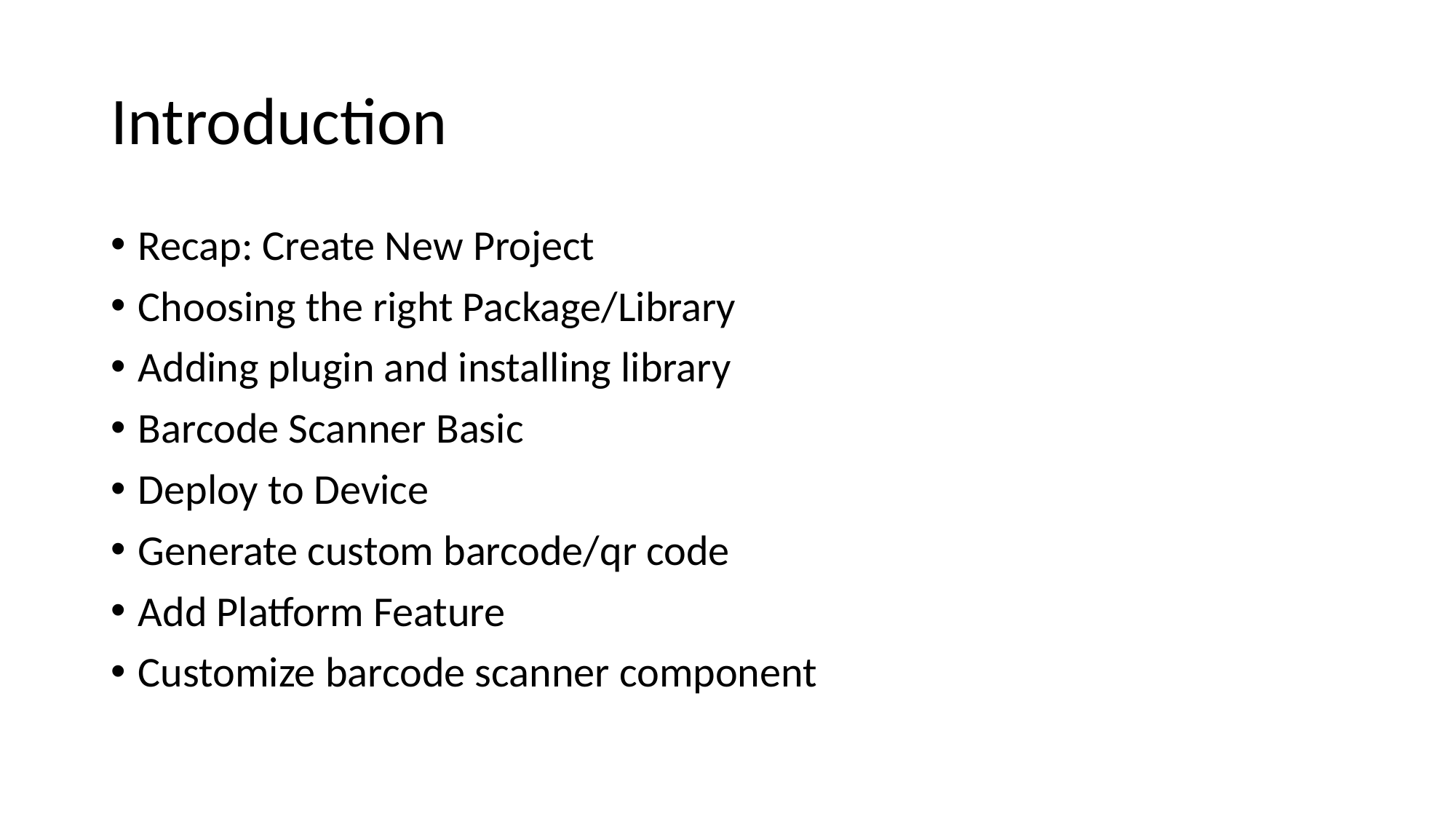

# Introduction
Recap: Create New Project
Choosing the right Package/Library
Adding plugin and installing library
Barcode Scanner Basic
Deploy to Device
Generate custom barcode/qr code
Add Platform Feature
Customize barcode scanner component